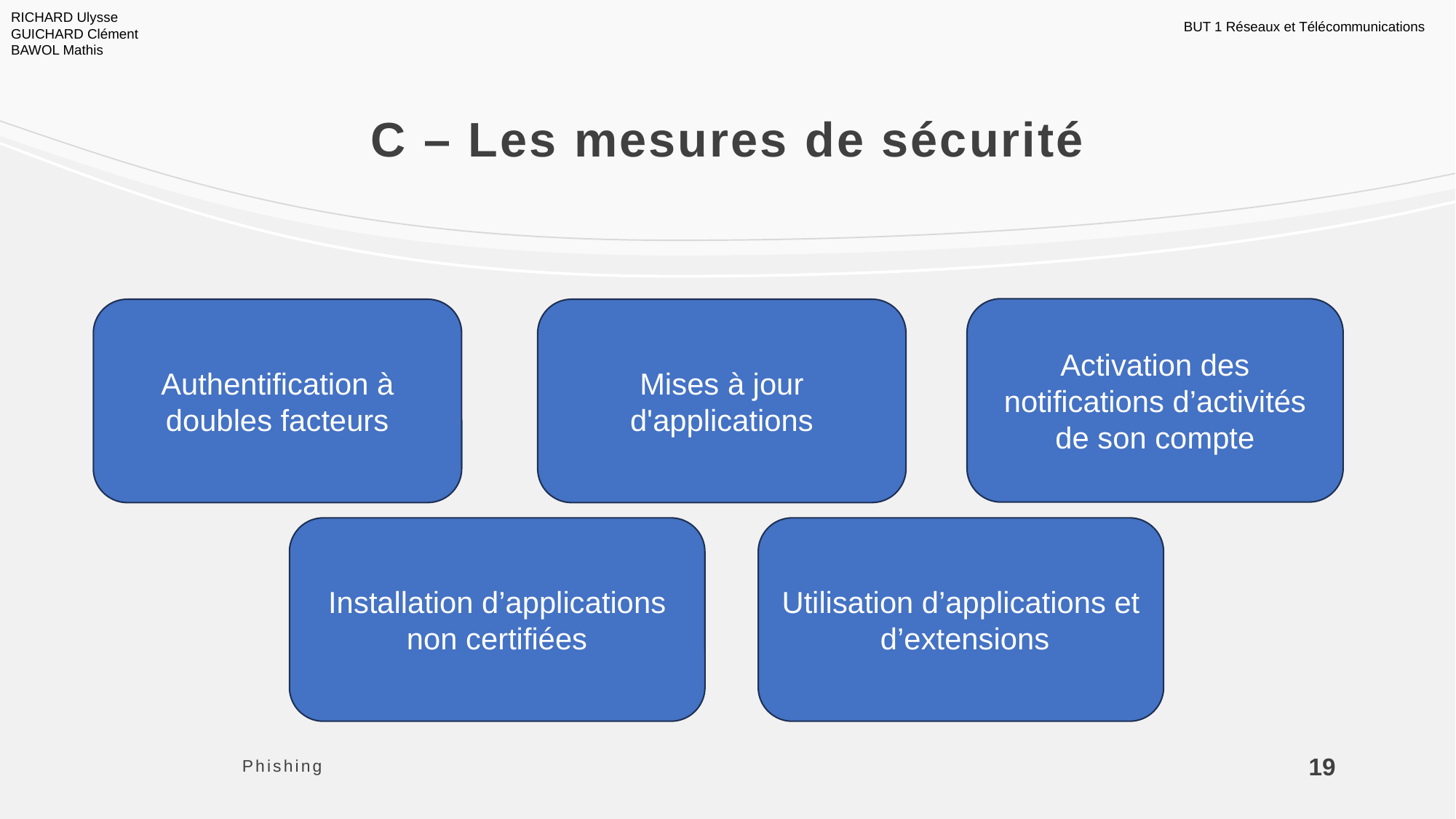

RICHARD Ulysse
GUICHARD Clément
BAWOL Mathis
BUT 1 Réseaux et Télécommunications
# C – Les mesures de sécurité
Activation des notifications d’activités de son compte
Mises à jour d'applications
Authentification à doubles facteurs
Utilisation d’applications et d’extensions
Installation d’applications non certifiées
Phishing
19